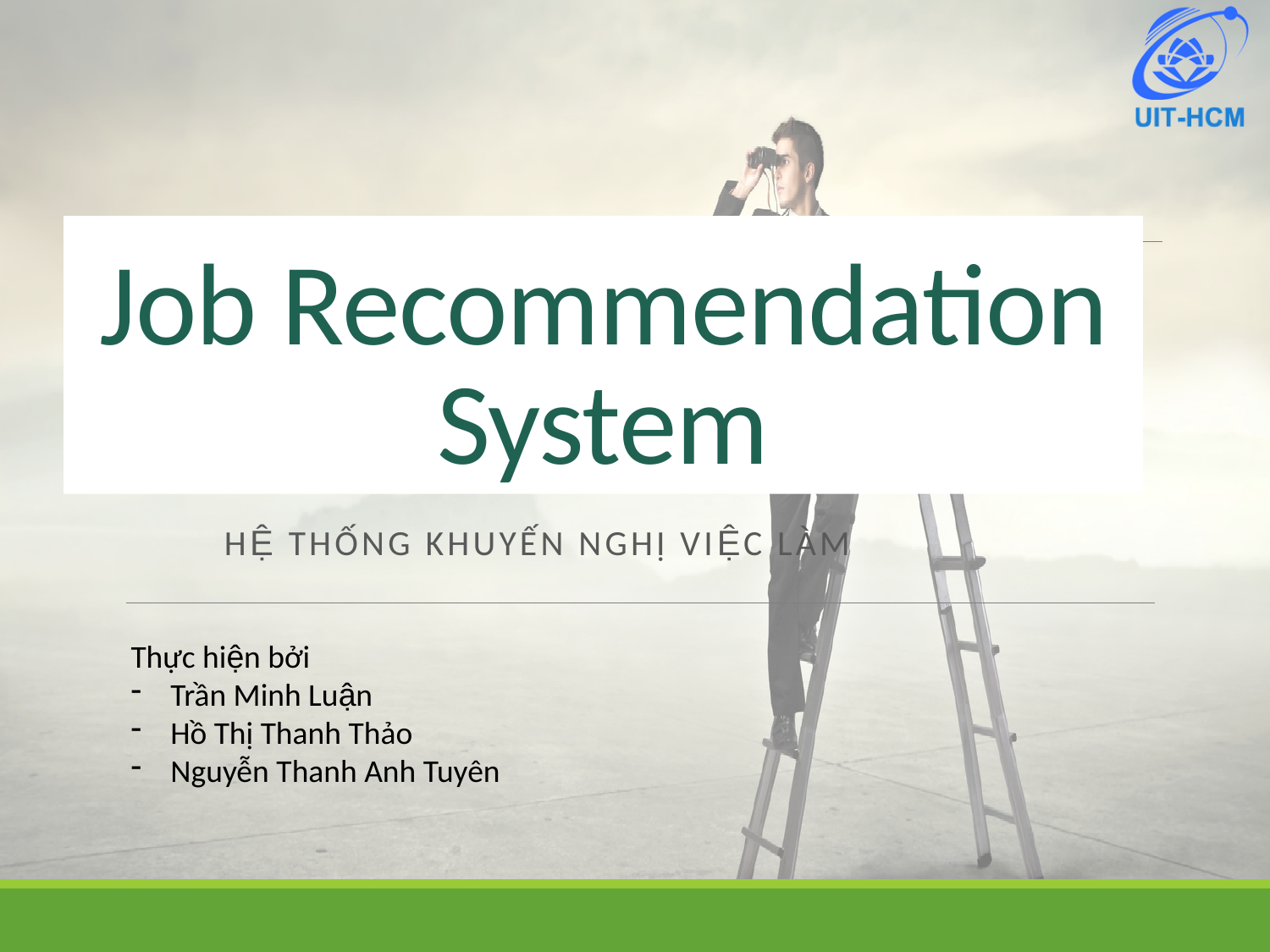

# Job Recommendation System
Hệ thống khuyến nghị việc làm
Thực hiện bởi
Trần Minh Luận
Hồ Thị Thanh Thảo
Nguyễn Thanh Anh Tuyên